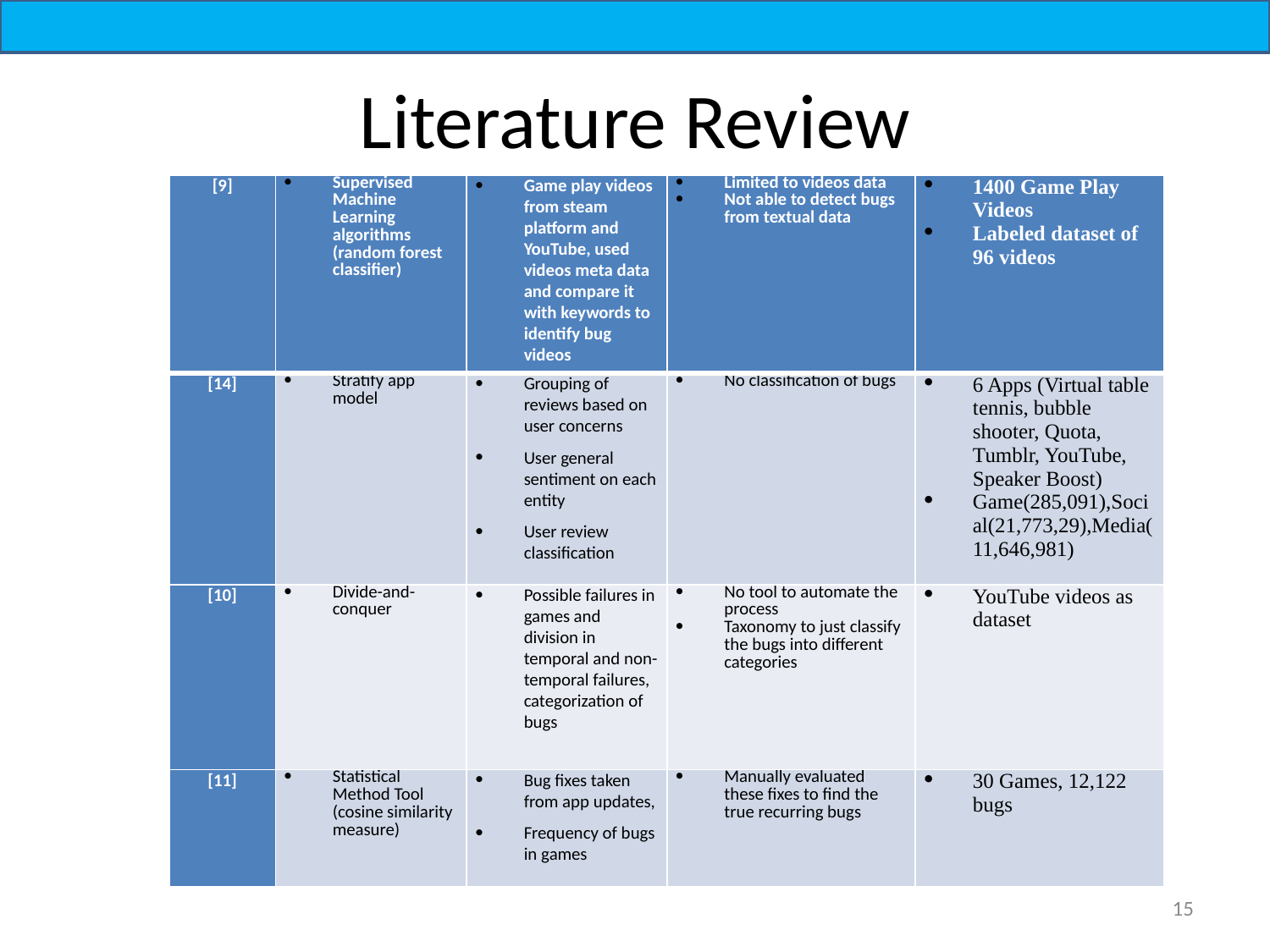

# Literature Review
| [9] | Supervised Machine Learning algorithms (random forest classifier) | Game play videos from steam platform and YouTube, used videos meta data and compare it with keywords to identify bug videos | Limited to videos data Not able to detect bugs from textual data | 1400 Game Play Videos Labeled dataset of 96 videos |
| --- | --- | --- | --- | --- |
| [14] | Stratify app model | Grouping of reviews based on user concerns User general sentiment on each entity User review classification | No classification of bugs | 6 Apps (Virtual table tennis, bubble shooter, Quota, Tumblr, YouTube, Speaker Boost) Game(285,091),Social(21,773,29),Media(11,646,981) |
| [10] | Divide-and-conquer | Possible failures in games and division in temporal and non-temporal failures, categorization of bugs | No tool to automate the process Taxonomy to just classify the bugs into different categories | YouTube videos as dataset |
| [11] | Statistical Method Tool (cosine similarity measure) | Bug fixes taken from app updates, Frequency of bugs in games | Manually evaluated these fixes to find the true recurring bugs | 30 Games, 12,122 bugs |
15